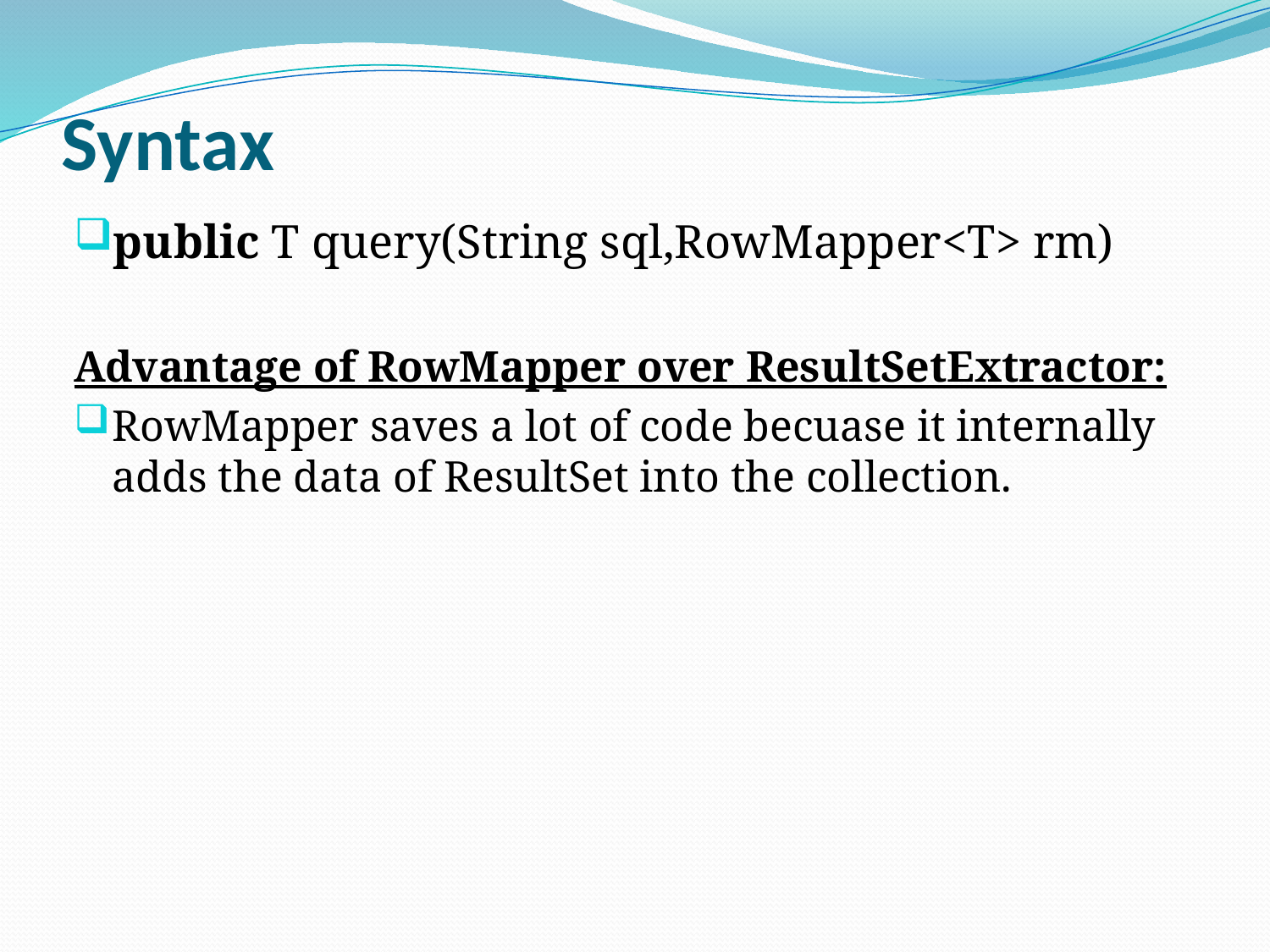

# Syntax
public T query(String sql,RowMapper<T> rm)

Advantage of RowMapper over ResultSetExtractor:
RowMapper saves a lot of code becuase it internally adds the data of ResultSet into the collection.